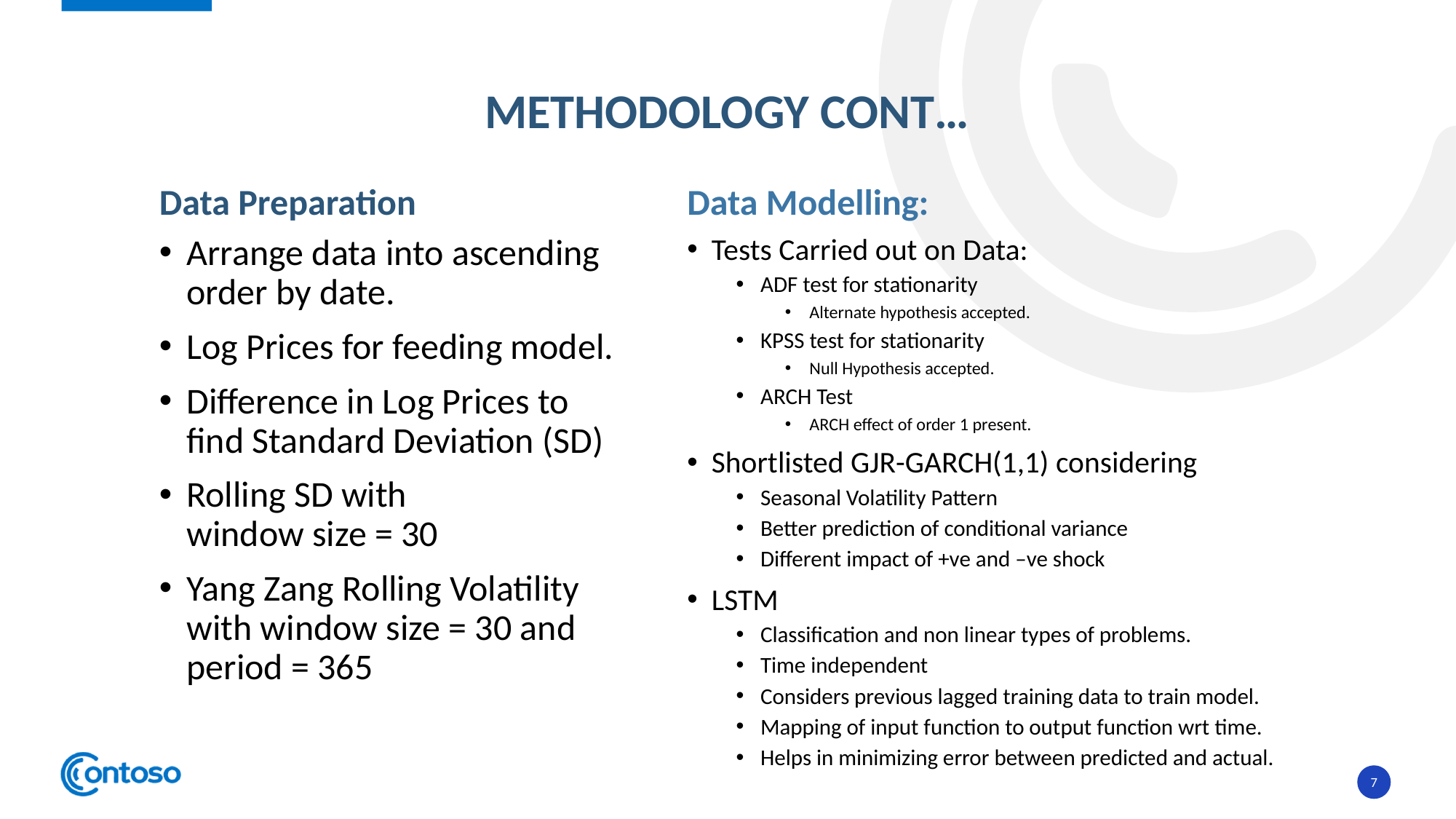

# Methodology Cont…
Data Modelling:
Data Preparation
Tests Carried out on Data:
ADF test for stationarity
Alternate hypothesis accepted.
KPSS test for stationarity
Null Hypothesis accepted.
ARCH Test
ARCH effect of order 1 present.
Shortlisted GJR-GARCH(1,1) considering
Seasonal Volatility Pattern
Better prediction of conditional variance
Different impact of +ve and –ve shock
LSTM
Classification and non linear types of problems.
Time independent
Considers previous lagged training data to train model.
Mapping of input function to output function wrt time.
Helps in minimizing error between predicted and actual.
Arrange data into ascending order by date.
Log Prices for feeding model.
Difference in Log Prices to find Standard Deviation (SD)
Rolling SD with
window size = 30
Yang Zang Rolling Volatility with window size = 30 and period = 365
7